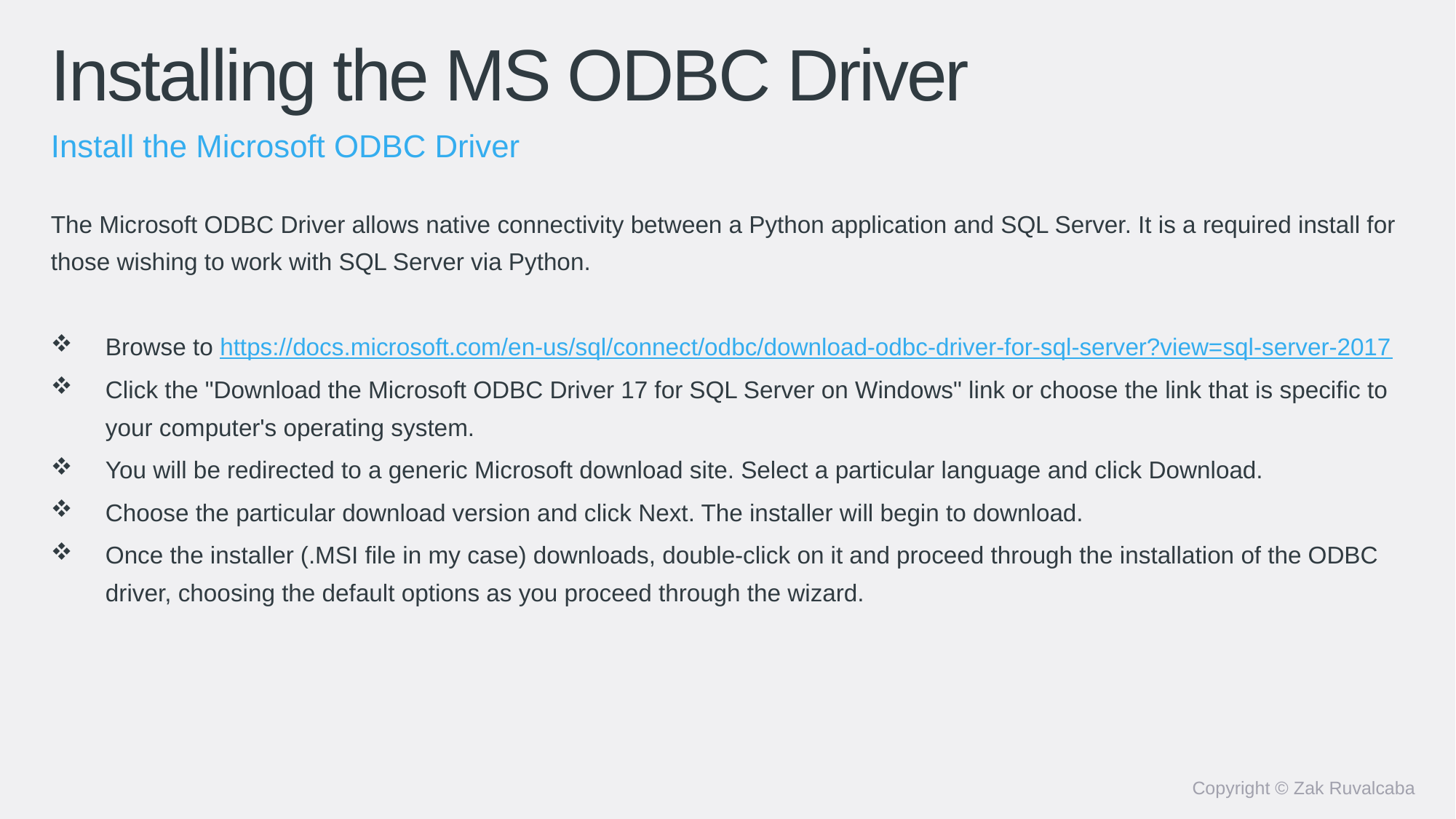

# Installing the MS ODBC Driver
Install the Microsoft ODBC Driver
The Microsoft ODBC Driver allows native connectivity between a Python application and SQL Server. It is a required install for those wishing to work with SQL Server via Python.

Browse to https://docs.microsoft.com/en-us/sql/connect/odbc/download-odbc-driver-for-sql-server?view=sql-server-2017
Click the "Download the Microsoft ODBC Driver 17 for SQL Server on Windows" link or choose the link that is specific to your computer's operating system.
You will be redirected to a generic Microsoft download site. Select a particular language and click Download.
Choose the particular download version and click Next. The installer will begin to download.
Once the installer (.MSI file in my case) downloads, double-click on it and proceed through the installation of the ODBC driver, choosing the default options as you proceed through the wizard.